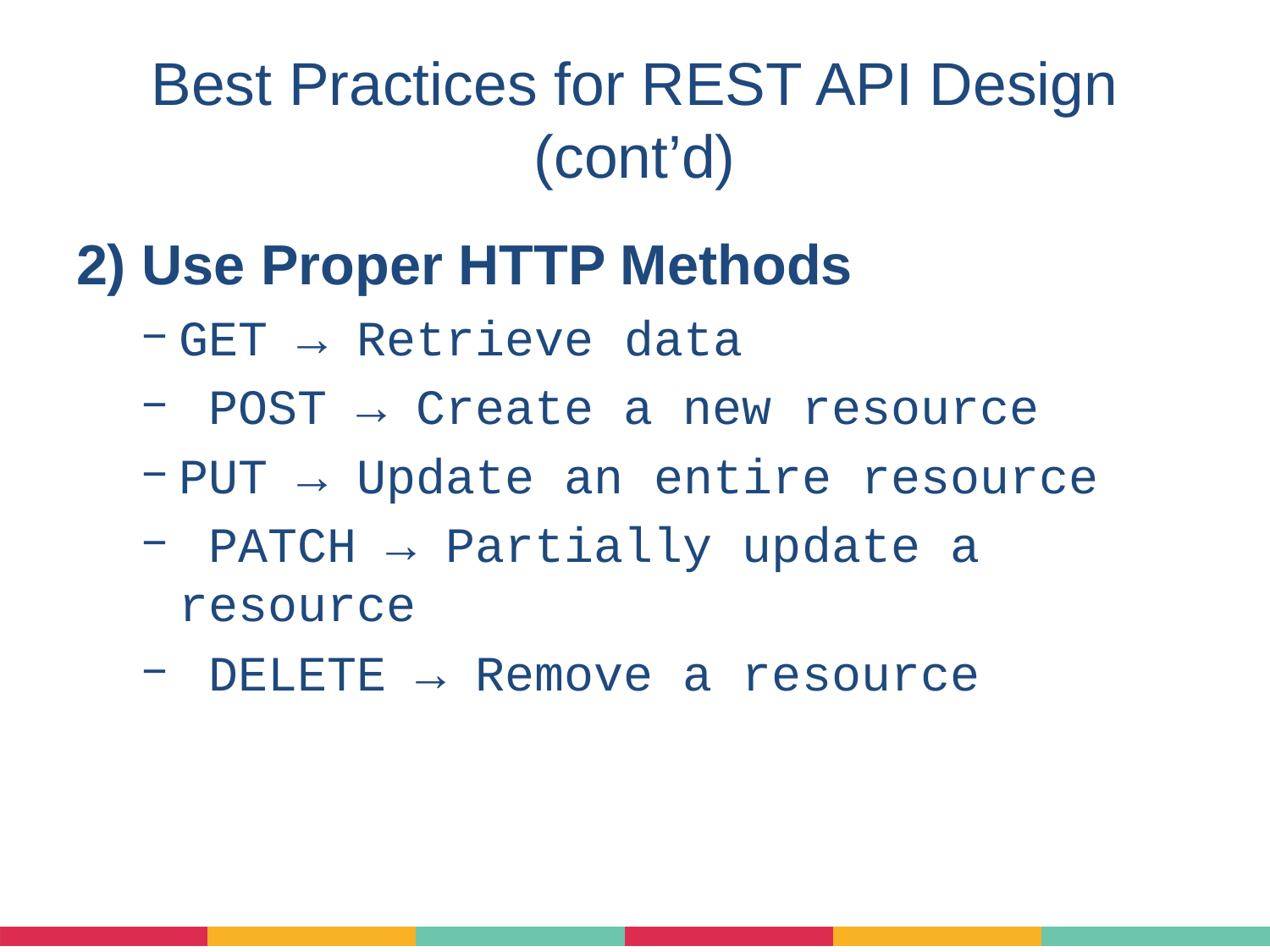

# Best Practices for REST API Design (cont’d)
2) Use Proper HTTP Methods
GET → Retrieve data
 POST → Create a new resource
PUT → Update an entire resource
 PATCH → Partially update a resource
 DELETE → Remove a resource